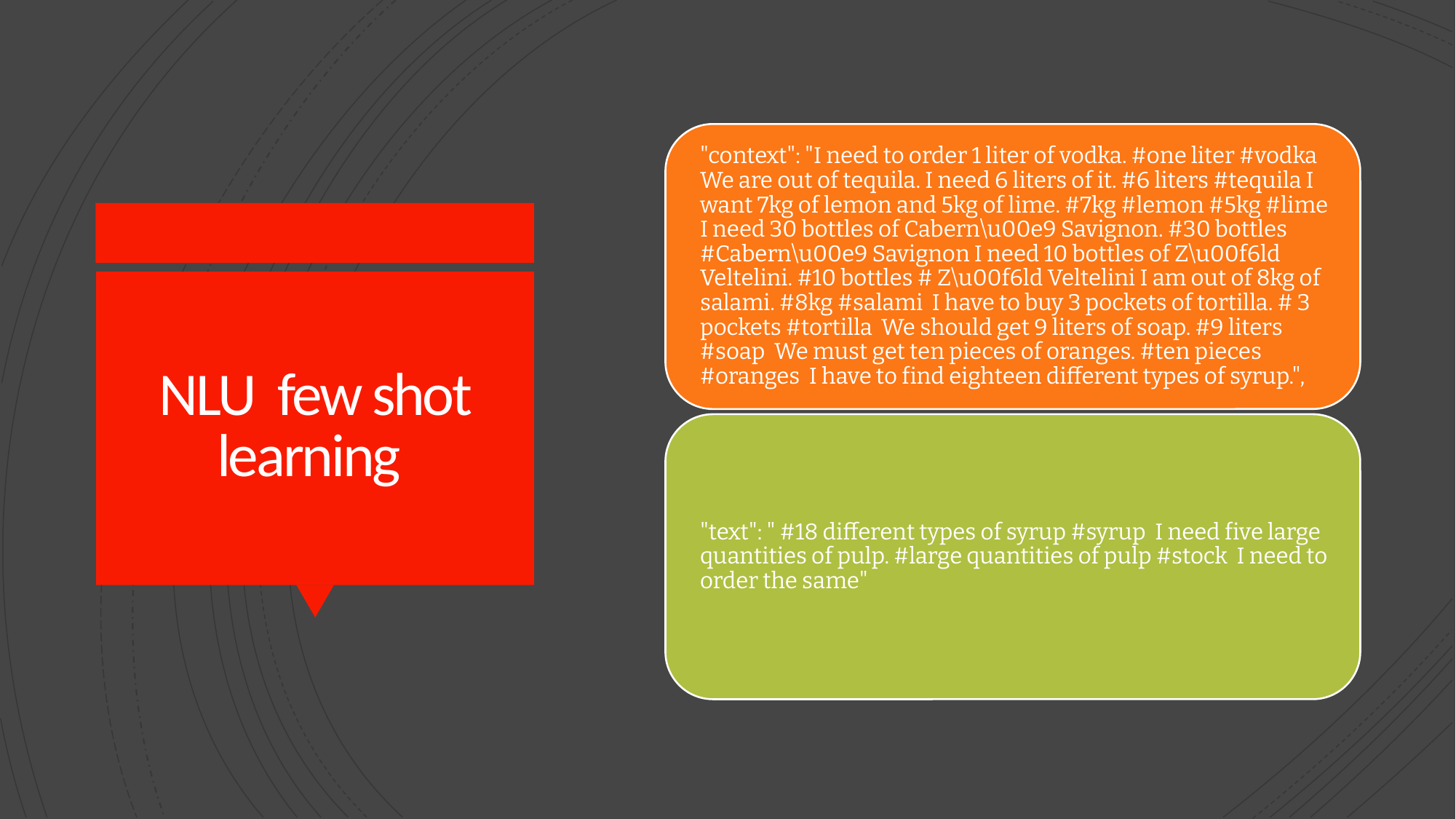

"context": "I need to order 1 liter of vodka. #one liter #vodka  We are out of tequila. I need 6 liters of it. #6 liters #tequila I want 7kg of lemon and 5kg of lime. #7kg #lemon #5kg #lime I need 30 bottles of Cabern\u00e9 Savignon. #30 bottles #Cabern\u00e9 Savignon I need 10 bottles of Z\u00f6ld Veltelini. #10 bottles # Z\u00f6ld Veltelini I am out of 8kg of salami. #8kg #salami  I have to buy 3 pockets of tortilla. # 3 pockets #tortilla  We should get 9 liters of soap. #9 liters #soap  We must get ten pieces of oranges. #ten pieces #oranges  I have to find eighteen different types of syrup.",
"text": " #18 different types of syrup #syrup  I need five large quantities of pulp. #large quantities of pulp #stock  I need to order the same"
# NLU  few shot learning